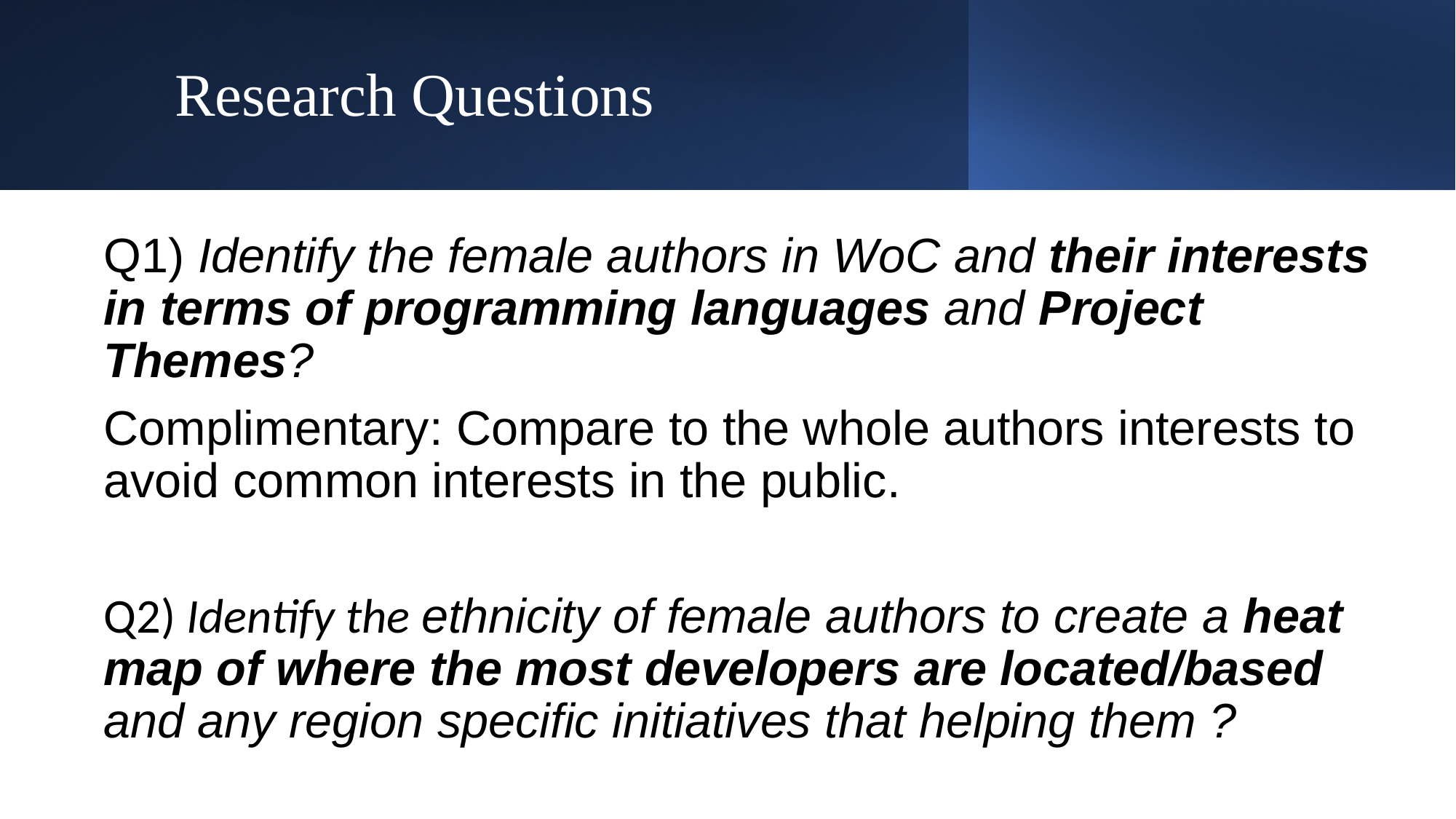

# Research Questions
Q1) Identify the female authors in WoC and their interests in terms of programming languages and Project Themes?
Complimentary: Compare to the whole authors interests to avoid common interests in the public.

Q2) Identify the ethnicity of female authors to create a heat map of where the most developers are located/based and any region specific initiatives that helping them ?